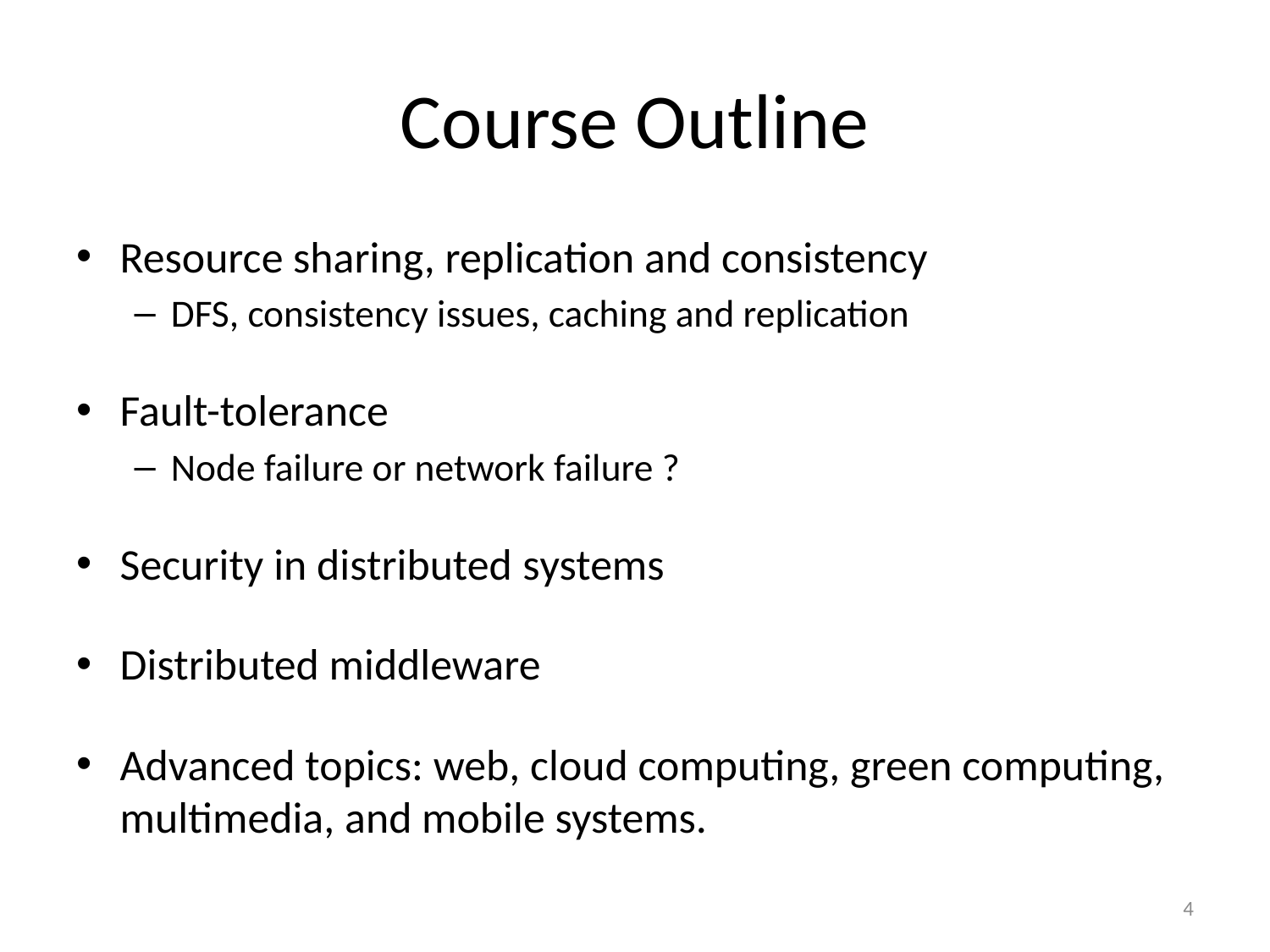

# Course Outline
Resource sharing, replication and consistency
DFS, consistency issues, caching and replication

Fault-tolerance
Node failure or network failure ?

Security in distributed systems

Distributed middleware

Advanced topics: web, cloud computing, green computing, multimedia, and mobile systems.
4